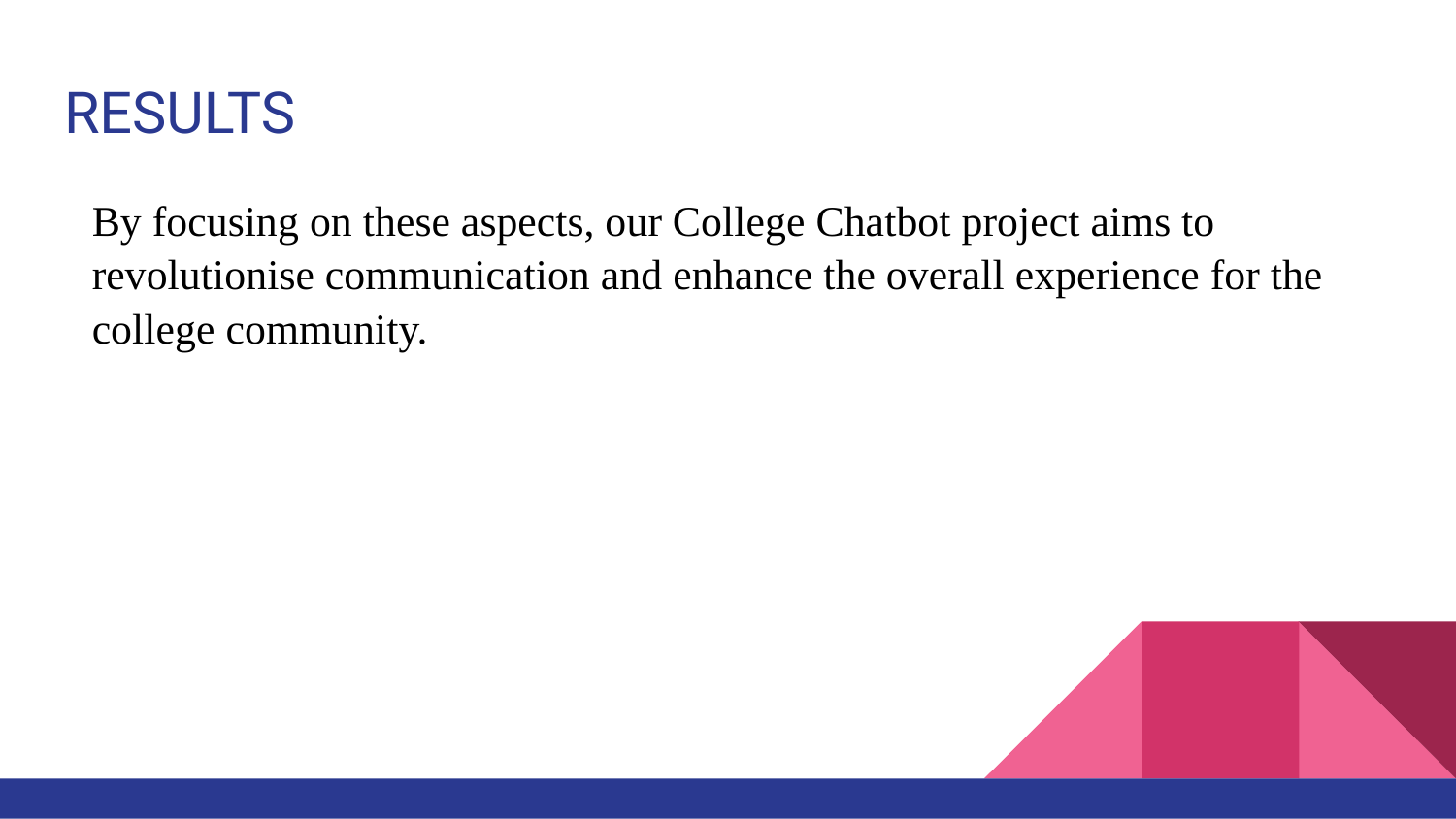

# RESULTS
By focusing on these aspects, our College Chatbot project aims to revolutionise communication and enhance the overall experience for the college community.